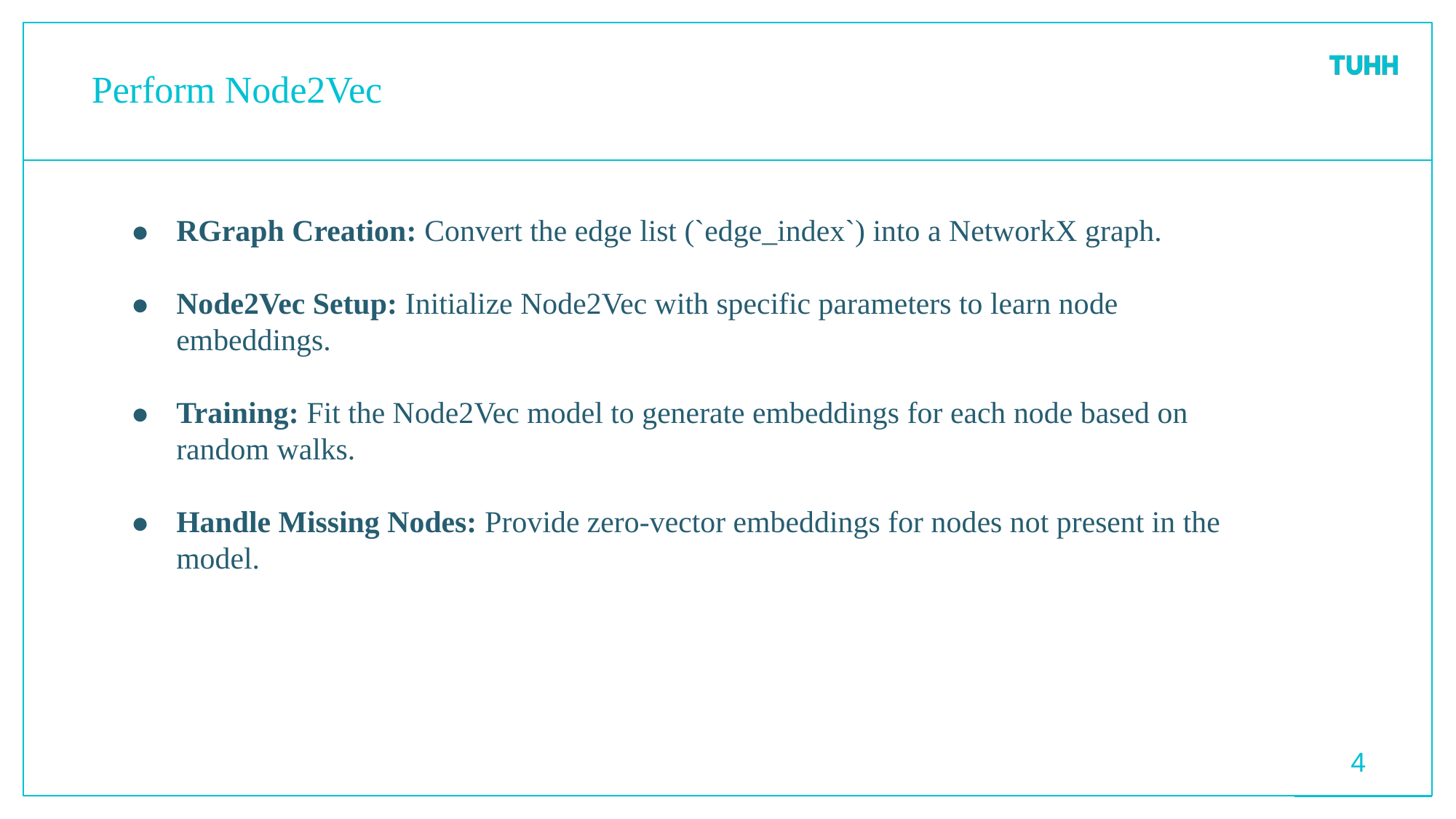

# Perform Node2Vec
RGraph Creation: Convert the edge list (`edge_index`) into a NetworkX graph.

Node2Vec Setup: Initialize Node2Vec with specific parameters to learn node embeddings.

Training: Fit the Node2Vec model to generate embeddings for each node based on random walks.

Handle Missing Nodes: Provide zero-vector embeddings for nodes not present in the model.

4